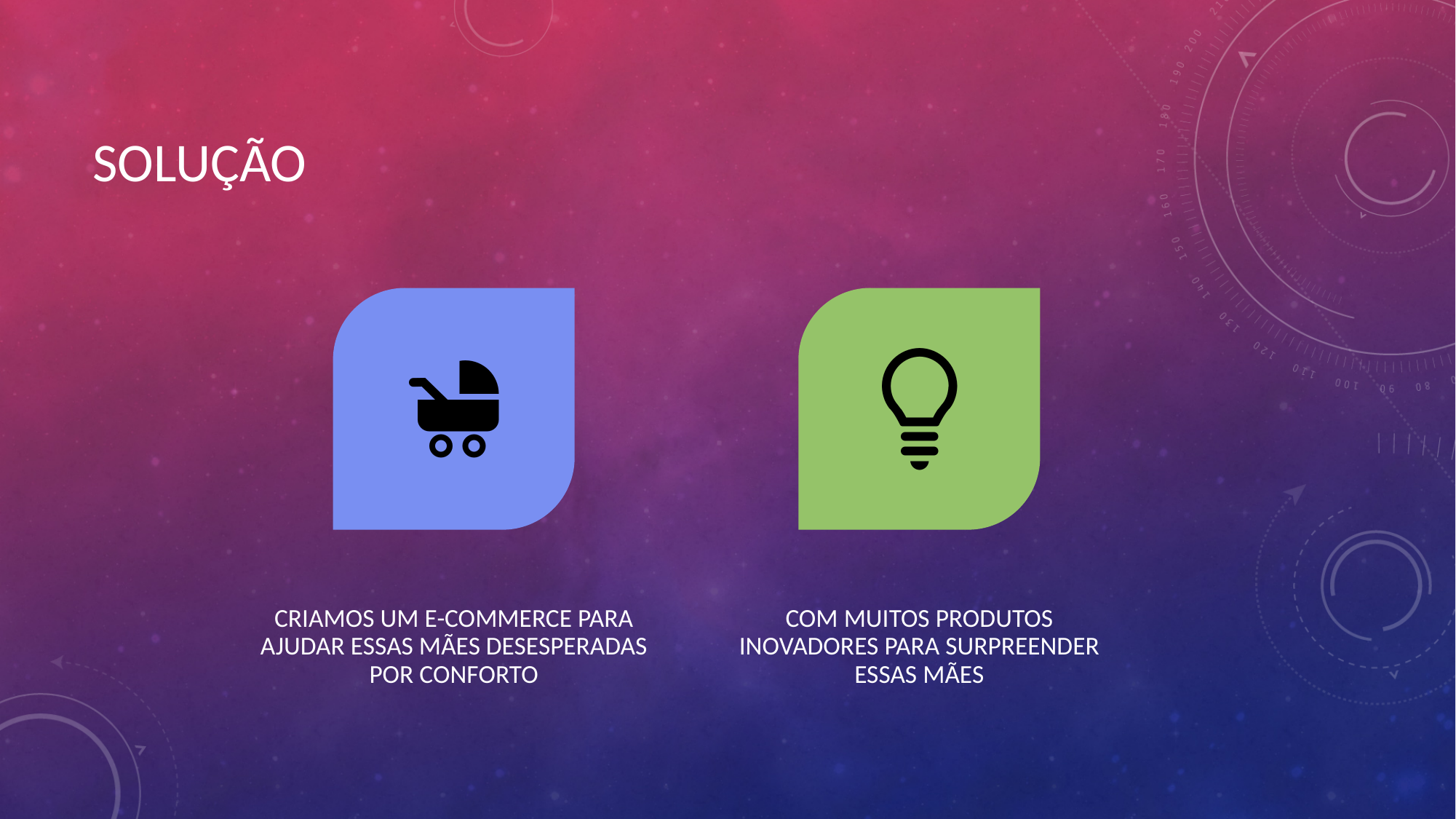

# solução
Criamos um e-commerce para ajudar essas mães desesperadas por conforto
Com muitos produtos inovadores para surpreender essas mães